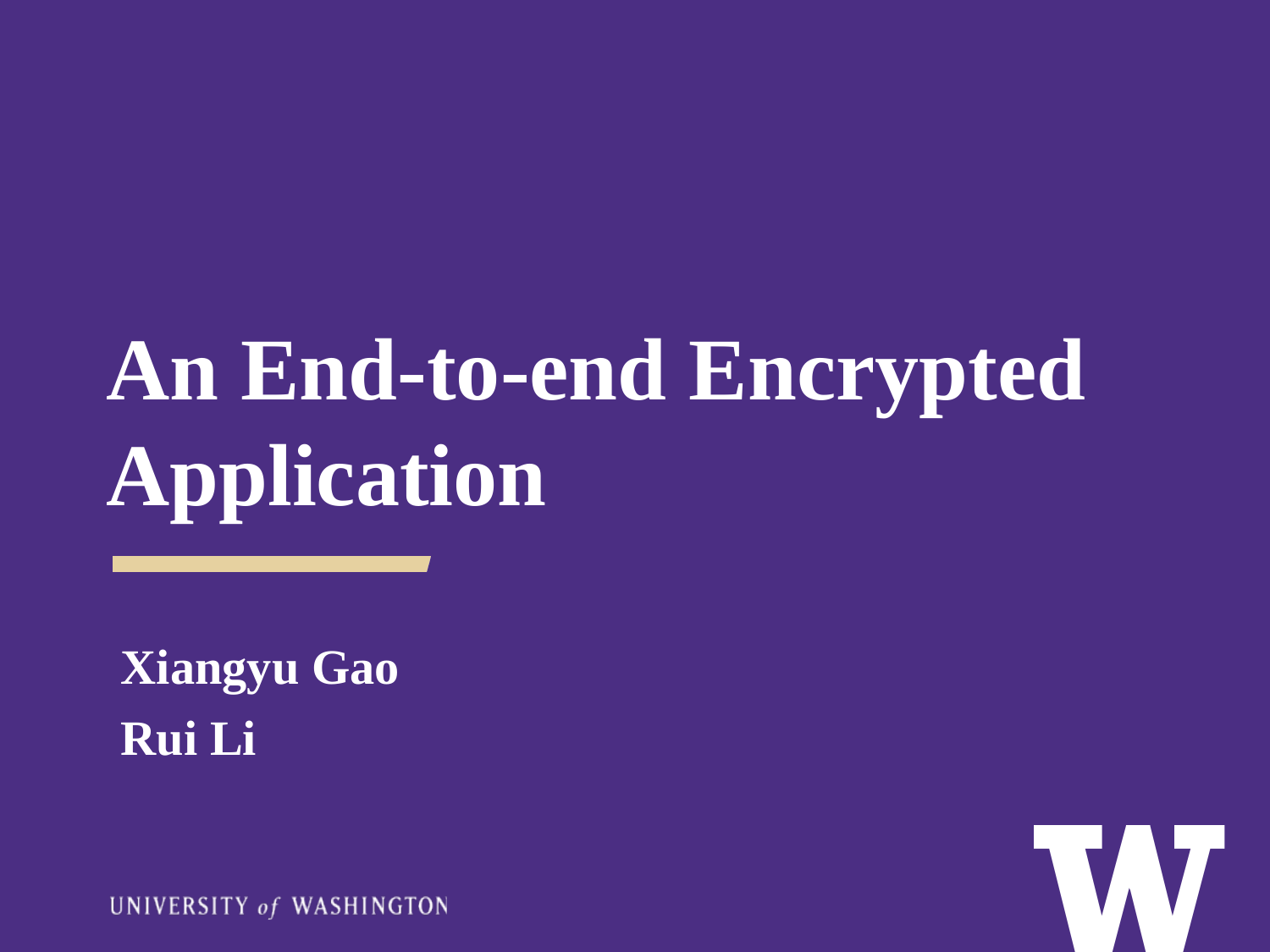

# An End-to-end Encrypted Application
Xiangyu Gao
Rui Li